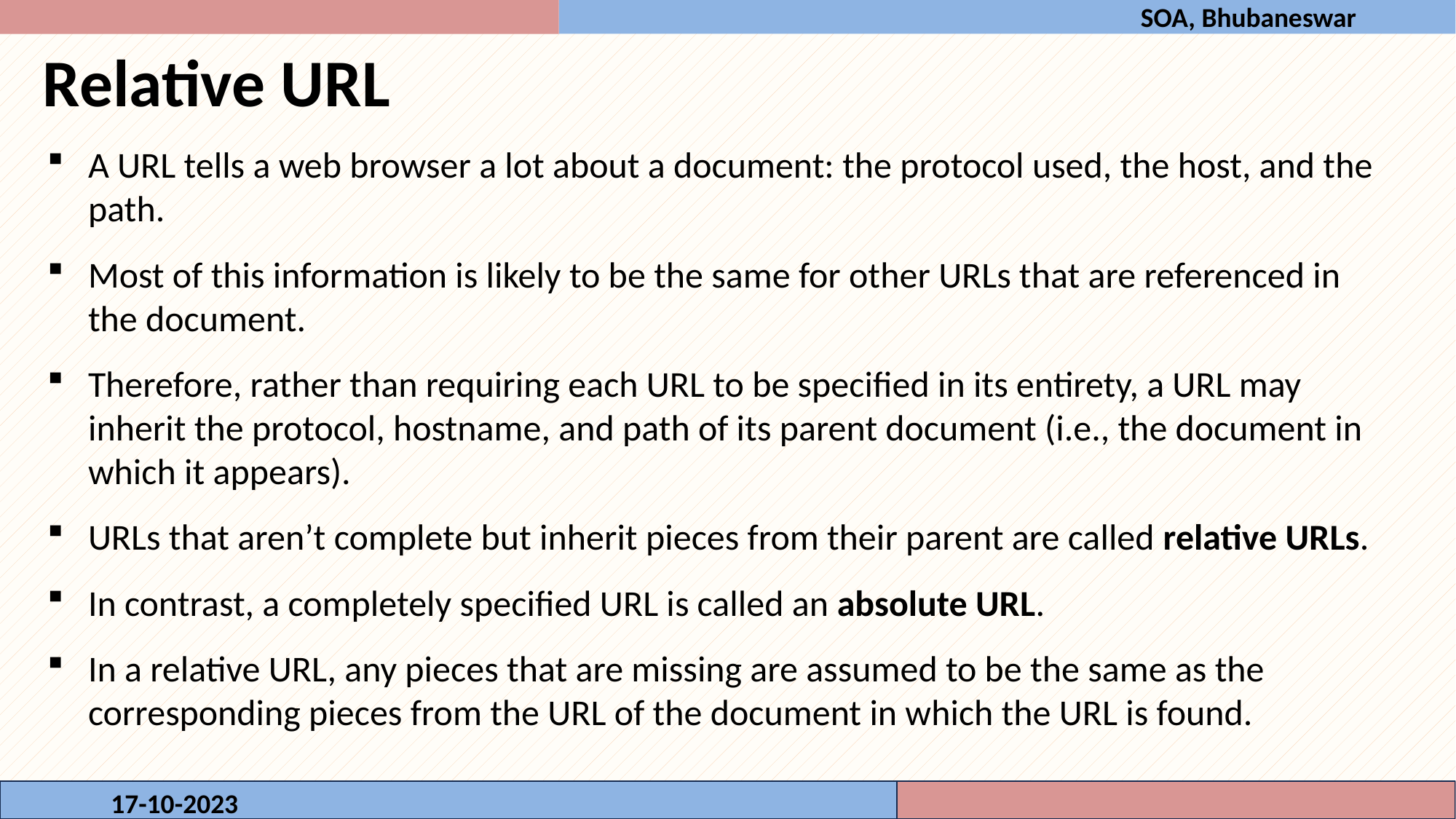

SOA, Bhubaneswar

Relative URL
A URL tells a web browser a lot about a document: the protocol used, the host, and the path.

Most of this information is likely to be the same for other URLs that are referenced in the document.

Therefore, rather than requiring each URL to be specified in its entirety, a URL may inherit the protocol, hostname, and path of its parent document (i.e., the document in which it appears).

URLs that aren’t complete but inherit pieces from their parent are called relative URLs.

In contrast, a completely specified URL is called an absolute URL.

In a relative URL, any pieces that are missing are assumed to be the same as the corresponding pieces from the URL of the document in which the URL is found.
17-10-2023